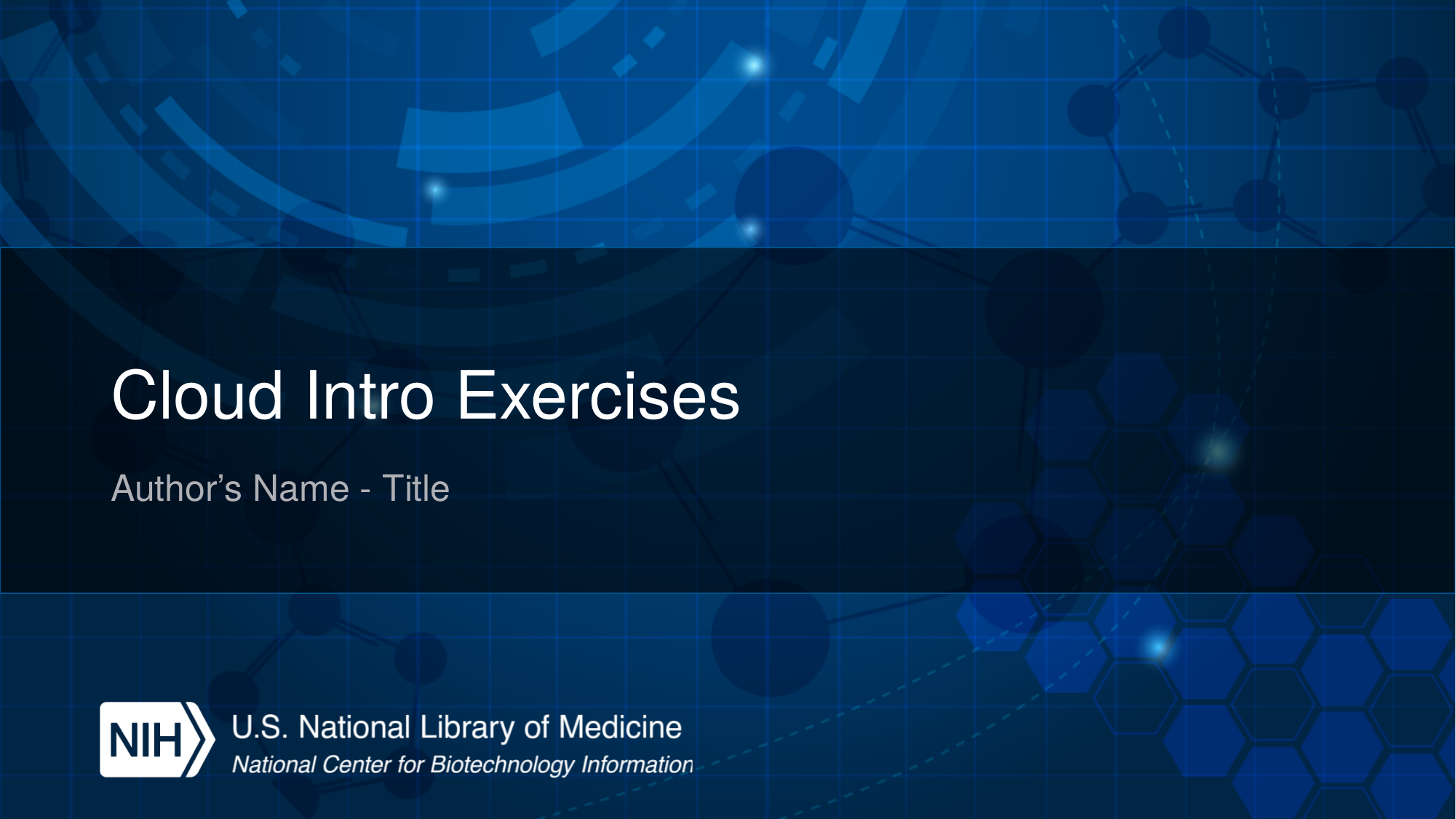

# Cloud Intro Exercises
Author’s Name - Title